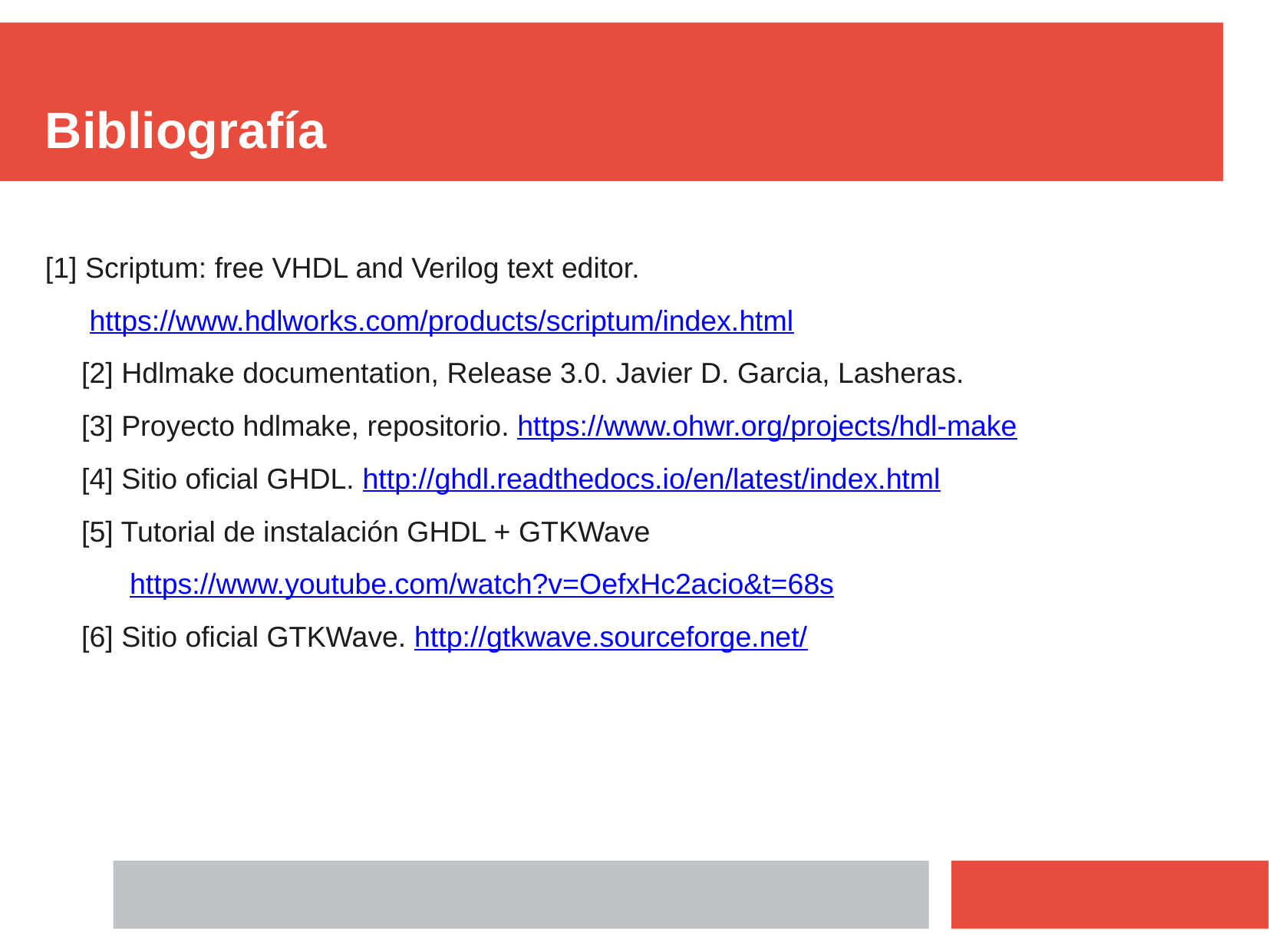

Bibliografía
[1] Scriptum: free VHDL and Verilog text editor.
 https://www.hdlworks.com/products/scriptum/index.html
[2] Hdlmake documentation, Release 3.0. Javier D. Garcia, Lasheras.
[3] Proyecto hdlmake, repositorio. https://www.ohwr.org/projects/hdl-make
[4] Sitio oficial GHDL. http://ghdl.readthedocs.io/en/latest/index.html
[5] Tutorial de instalación GHDL + GTKWave
      https://www.youtube.com/watch?v=OefxHc2acio&t=68s
[6] Sitio oficial GTKWave. http://gtkwave.sourceforge.net/